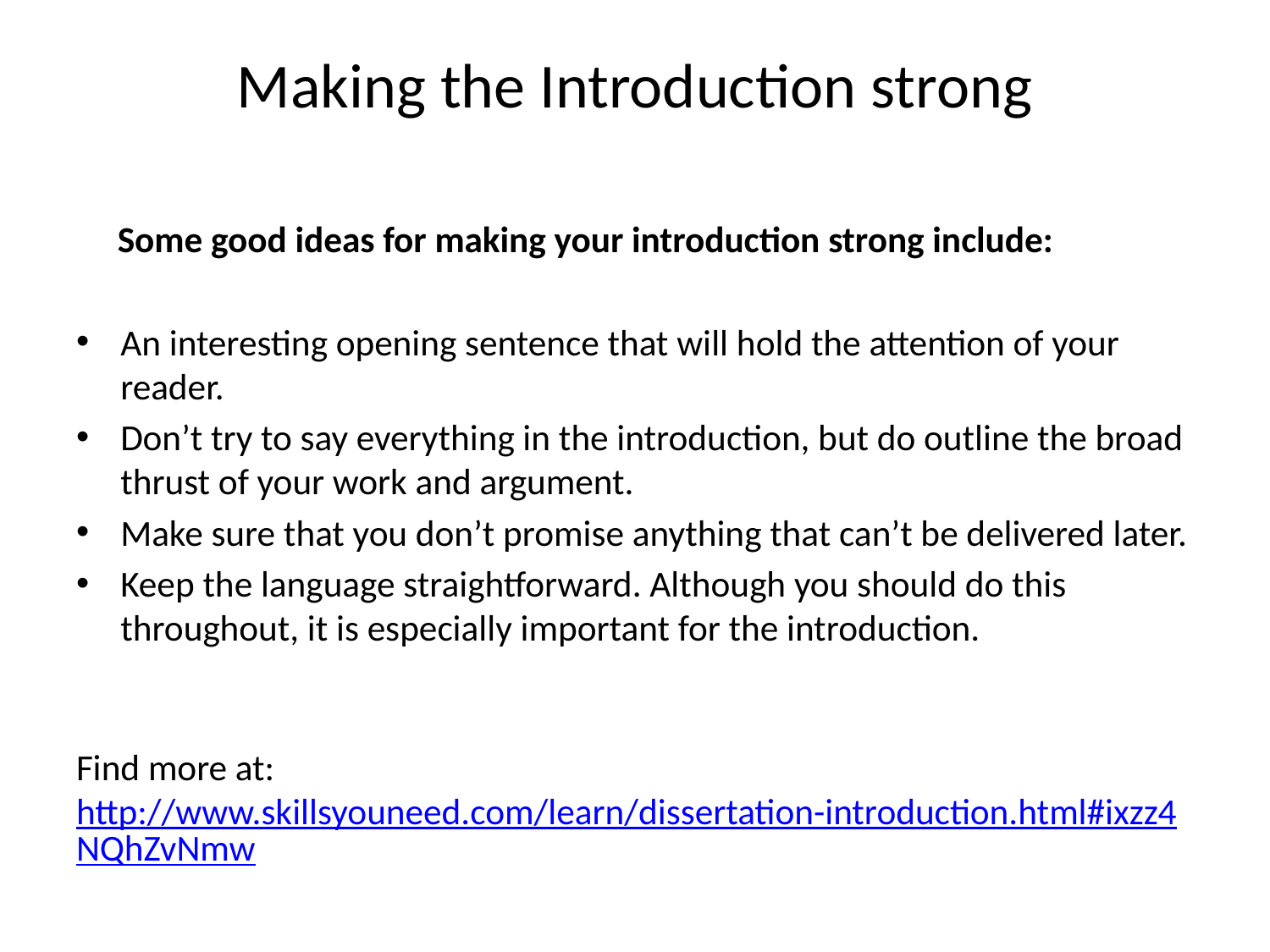

# Making the Introduction strong

     Some good ideas for making your introduction strong include:

An interesting opening sentence that will hold the attention of your reader.
Don’t try to say everything in the introduction, but do outline the broad thrust of your work and argument.
Make sure that you don’t promise anything that can’t be delivered later.
Keep the language straightforward. Although you should do this throughout, it is especially important for the introduction.
Find more at: http://www.skillsyouneed.com/learn/dissertation-introduction.html#ixzz4NQhZvNmw